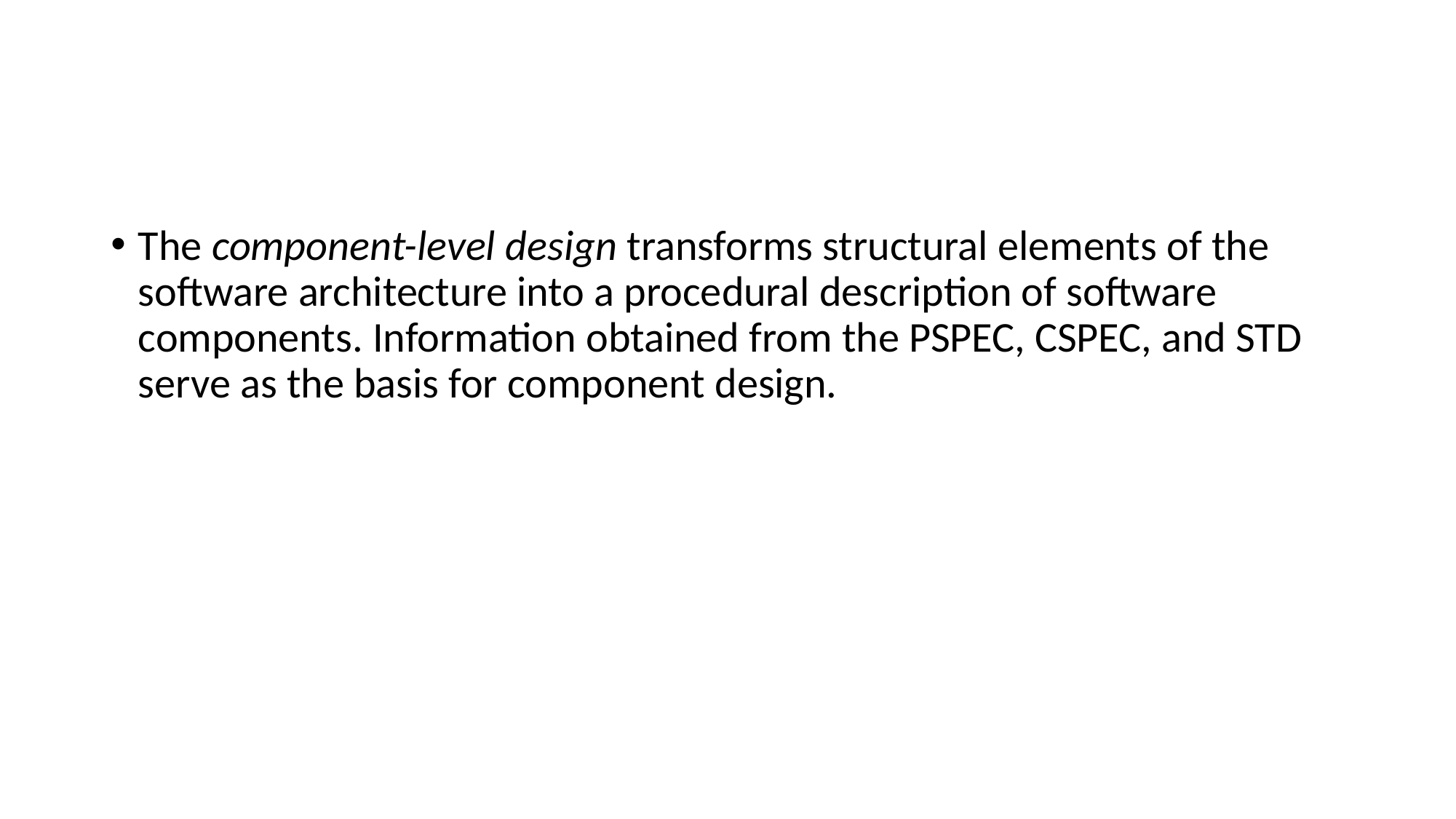

#
The component-level design transforms structural elements of the software architecture into a procedural description of software components. Information obtained from the PSPEC, CSPEC, and STD serve as the basis for component design.